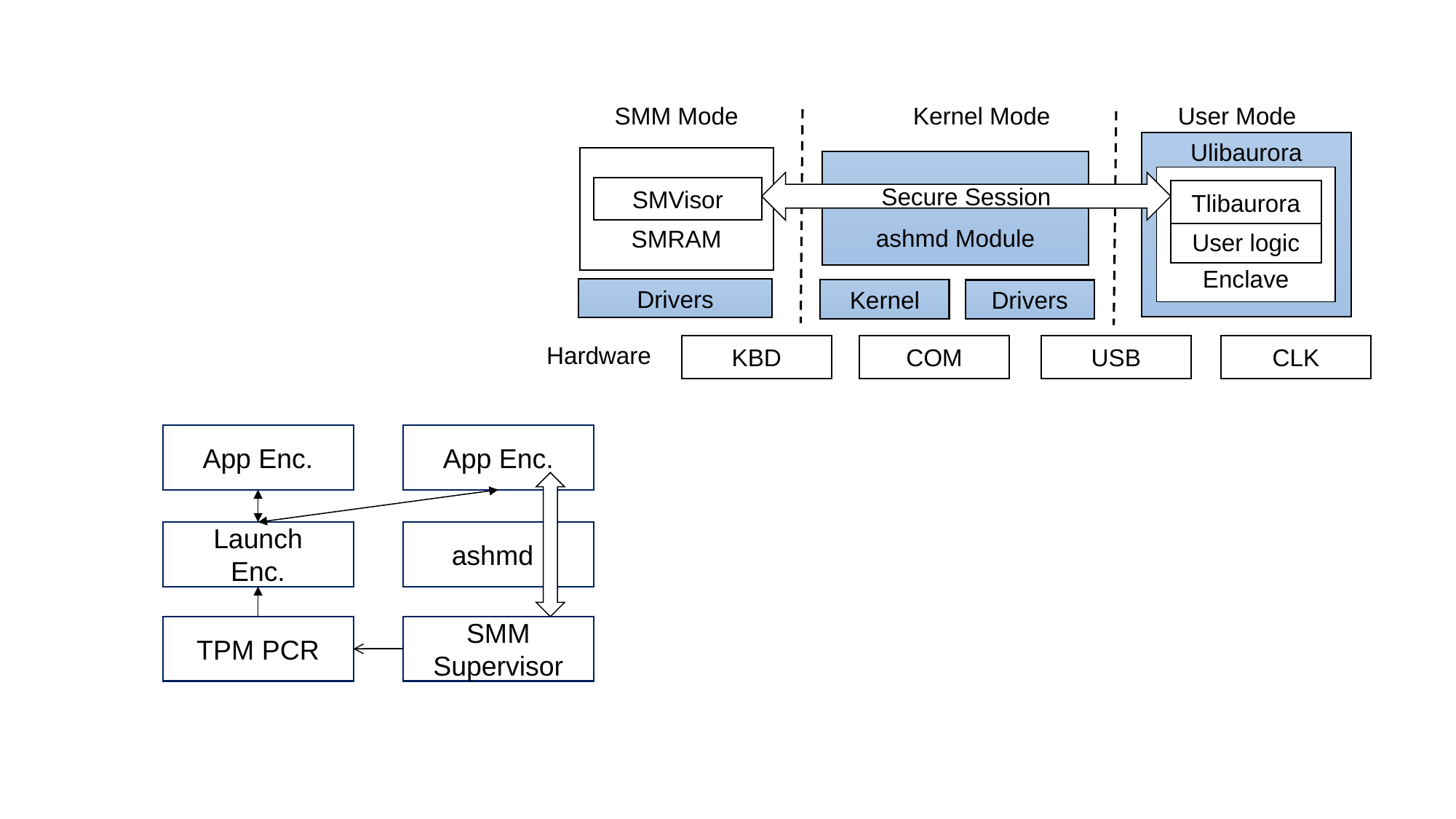

Kernel Mode
User Mode
SMM Mode

Ulibaurora

SMRAM

ashmd Module

Enclave
Secure Session
SMVisor
Tlibaurora
User logic
Drivers
Kernel
Drivers
Hardware
KBD
COM
USB
CLK
App Enc.
App Enc.
Launch
Enc.
     ashmd

TPM PCR
SMM
Supervisor